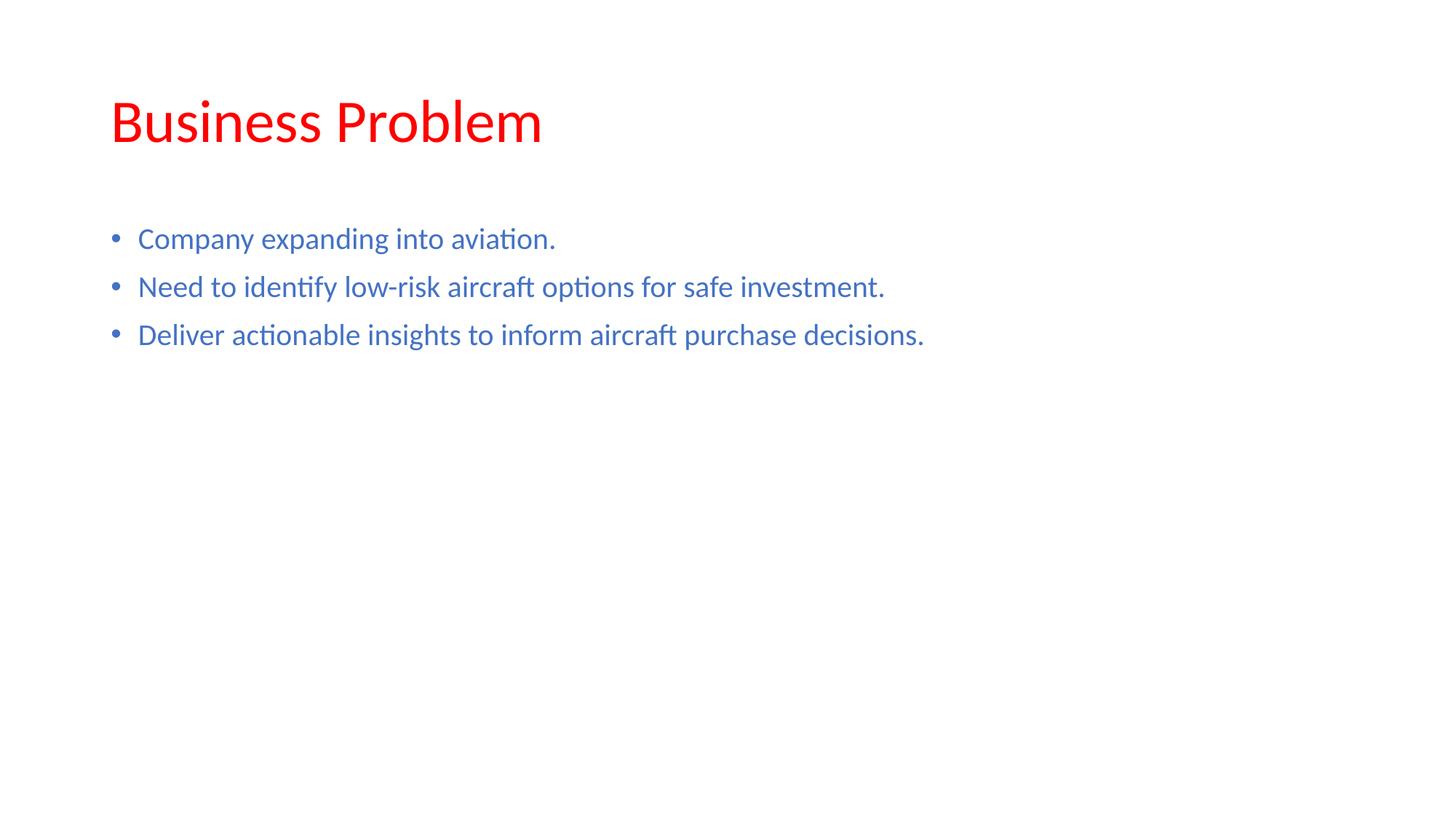

# Business Problem
Company expanding into aviation.
Need to identify low-risk aircraft options for safe investment.
Deliver actionable insights to inform aircraft purchase decisions.